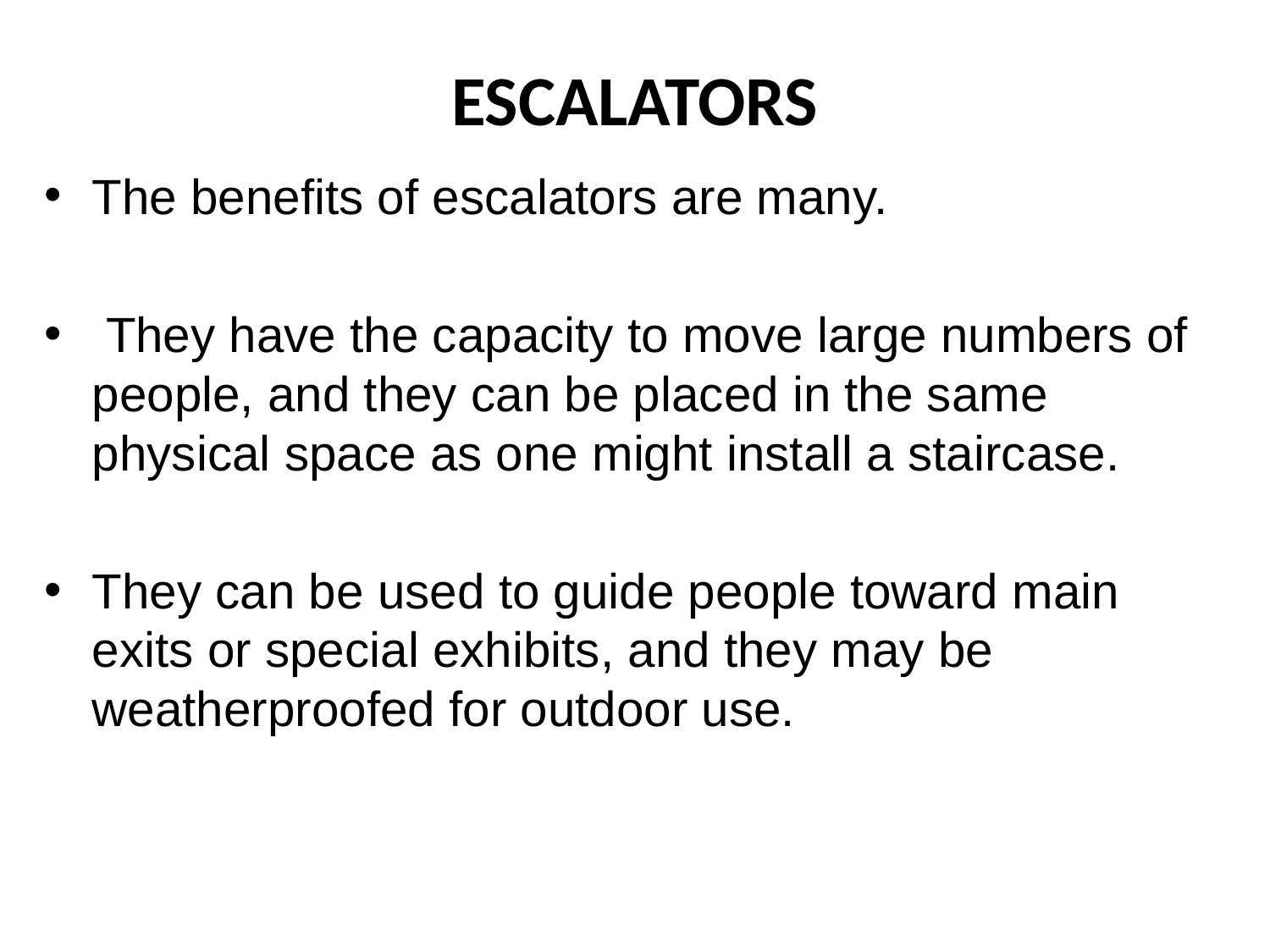

# ESCALATORS
The benefits of escalators are many.

 They have the capacity to move large numbers of people, and they can be placed in the same physical space as one might install a staircase.

They can be used to guide people toward main exits or special exhibits, and they may be weatherproofed for outdoor use.